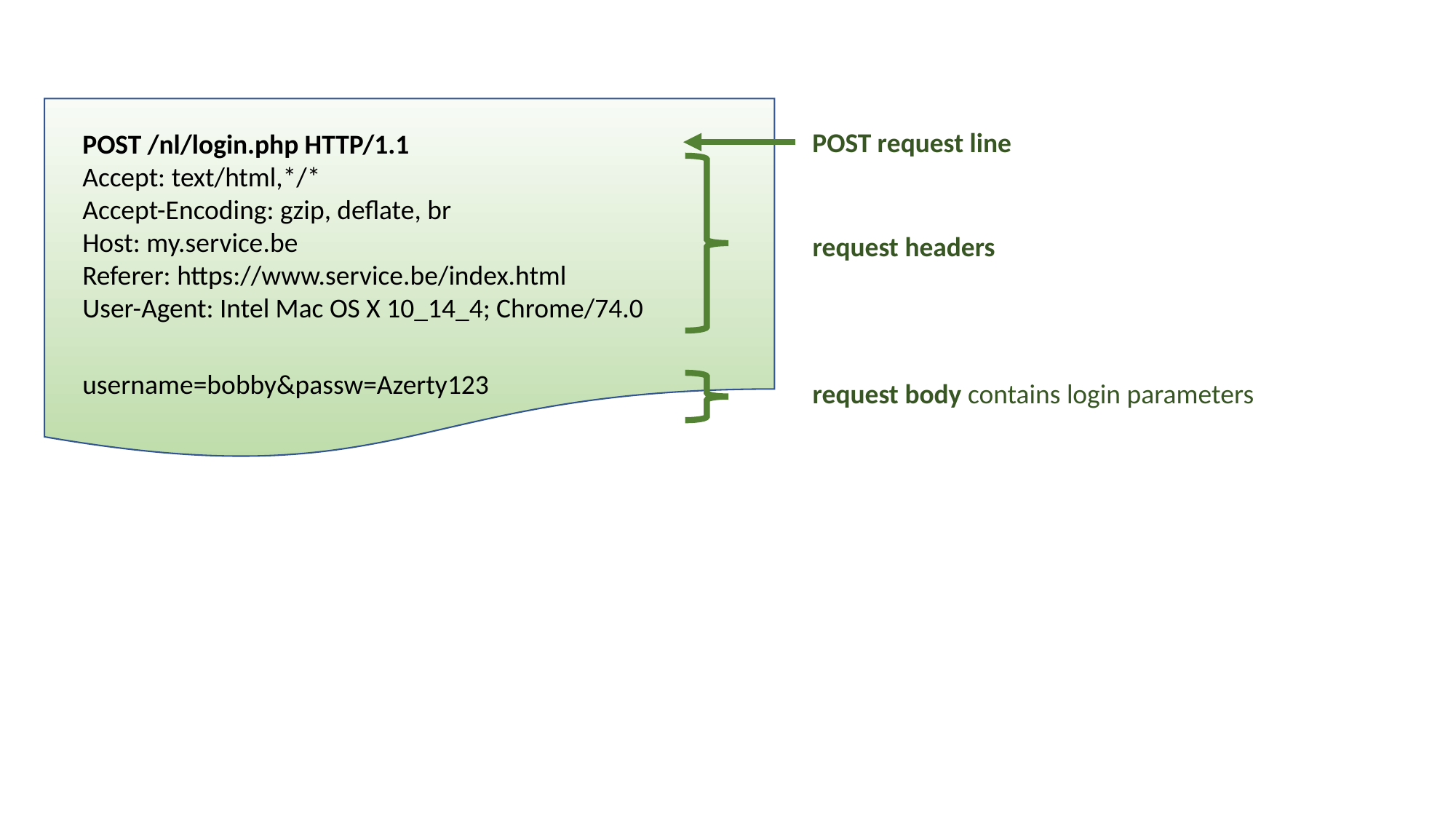

POST request line
POST /nl/login.php HTTP/1.1
Accept: text/html,*/*
Accept-Encoding: gzip, deflate, br
Host: my.service.be
Referer: https://www.service.be/index.html
User-Agent: Intel Mac OS X 10_14_4; Chrome/74.0

username=bobby&passw=Azerty123

request headers
request body contains login parameters